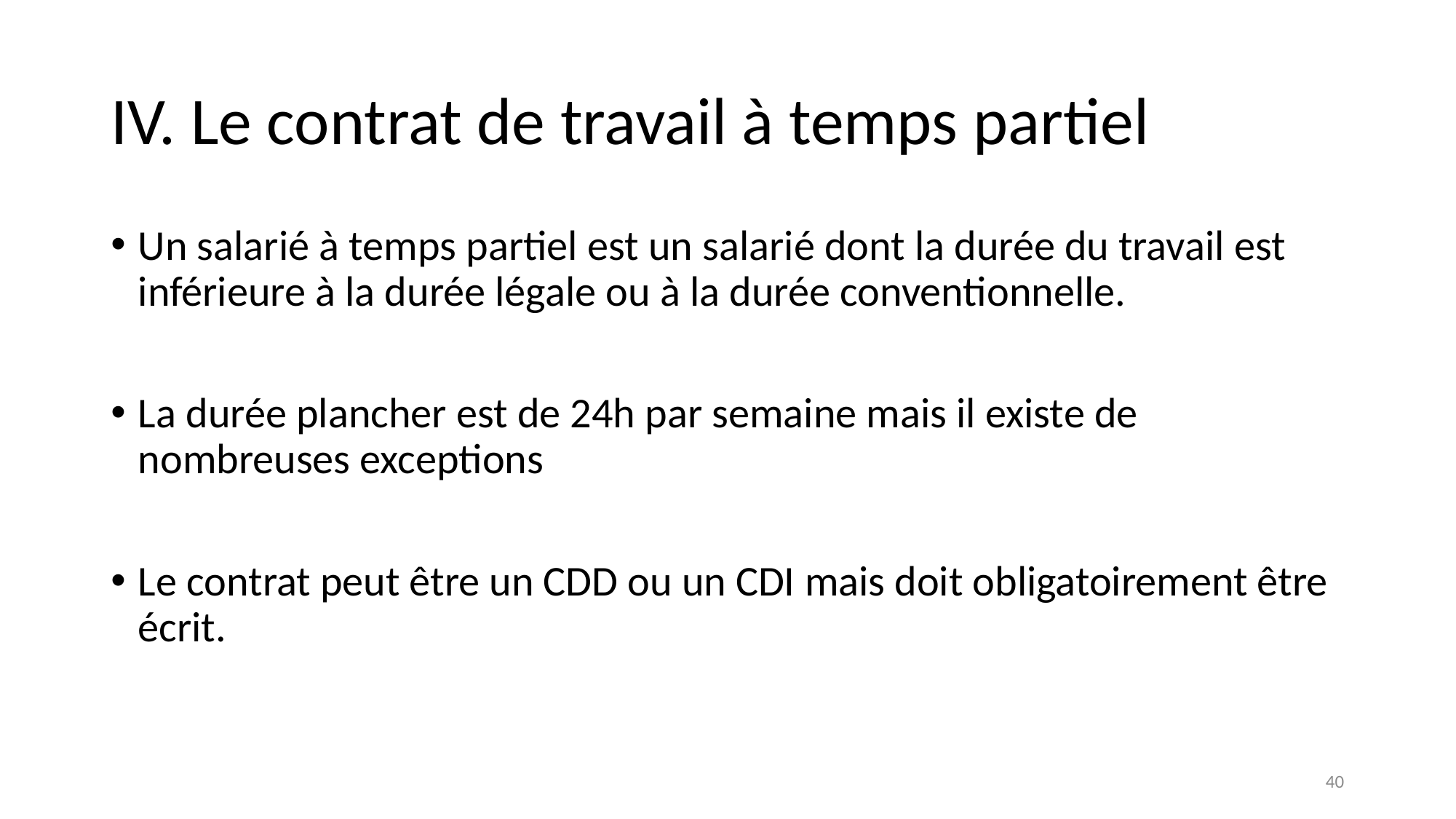

# IV. Le contrat de travail à temps partiel
Un salarié à temps partiel est un salarié dont la durée du travail est inférieure à la durée légale ou à la durée conventionnelle.

La durée plancher est de 24h par semaine mais il existe de nombreuses exceptions

Le contrat peut être un CDD ou un CDI mais doit obligatoirement être écrit.
40